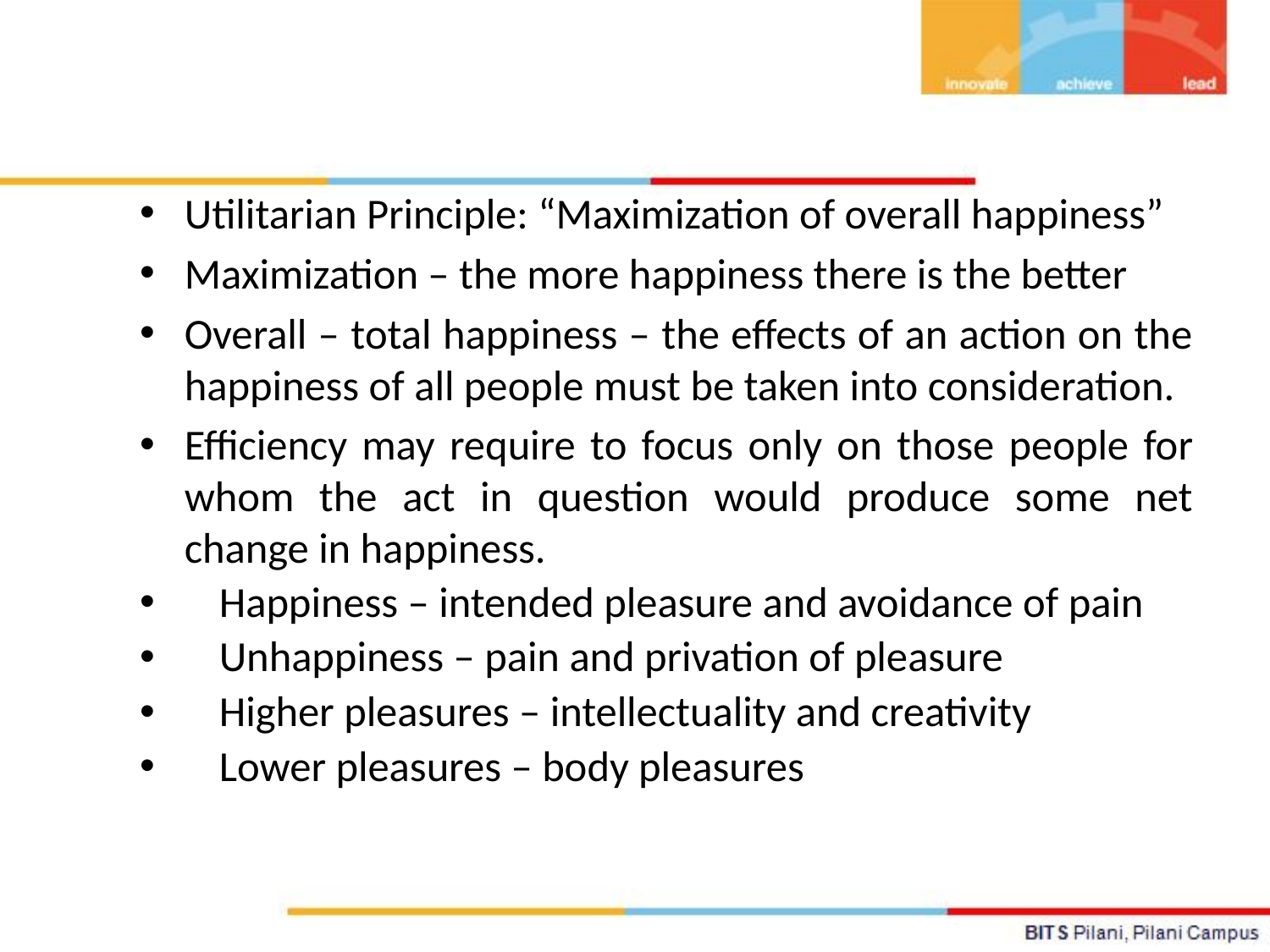

Utilitarian Principle: “Maximization of overall happiness”
Maximization – the more happiness there is the better
Overall – total happiness – the effects of an action on the happiness of all people must be taken into consideration.
Efficiency may require to focus only on those people for whom the act in question would produce some net change in happiness.
Happiness – intended pleasure and avoidance of pain
Unhappiness – pain and privation of pleasure
Higher pleasures – intellectuality and creativity
Lower pleasures – body pleasures